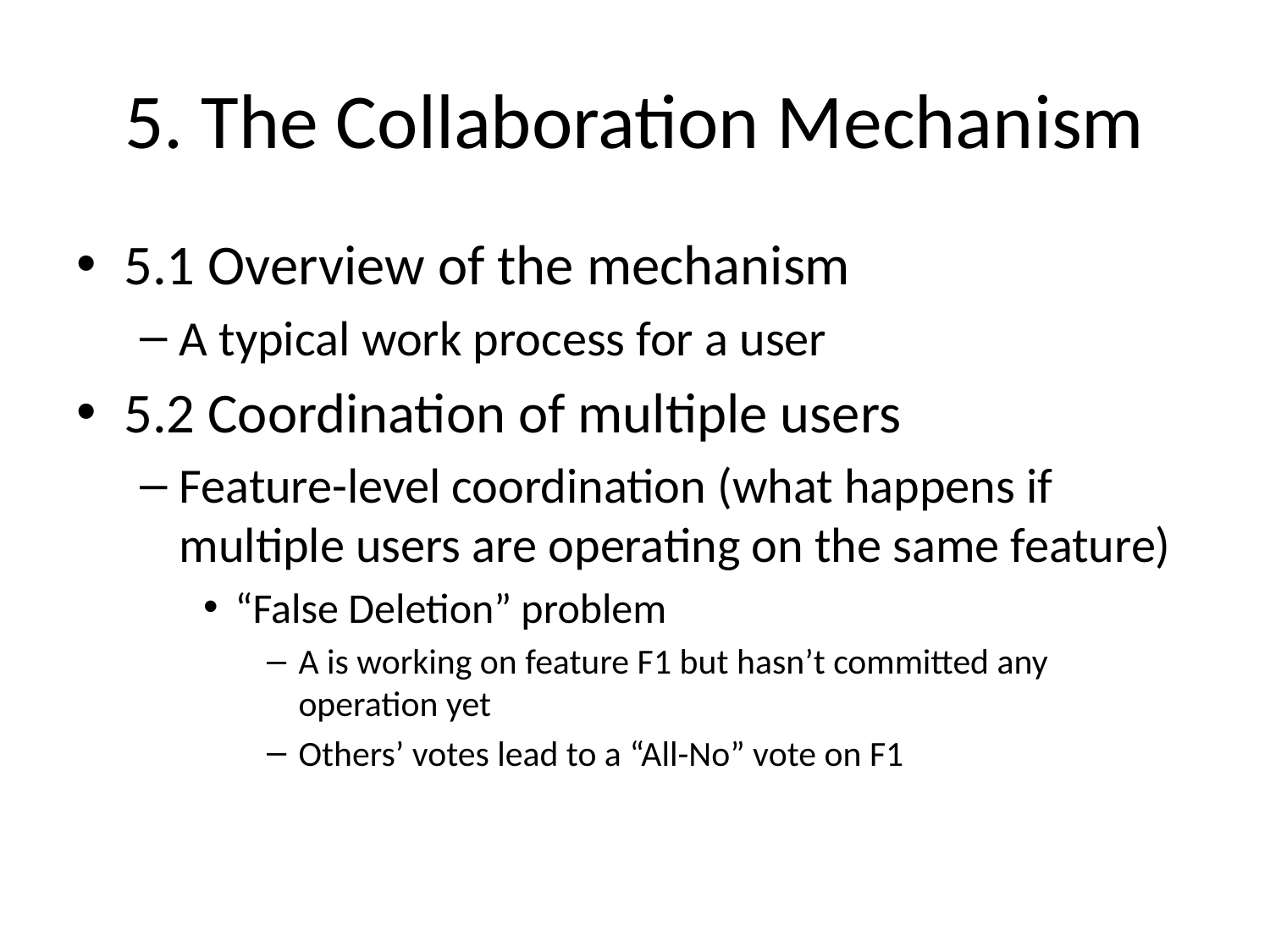

# 5. The Collaboration Mechanism
5.1 Overview of the mechanism
A typical work process for a user
5.2 Coordination of multiple users
Feature-level coordination (what happens if multiple users are operating on the same feature)
“False Deletion” problem
A is working on feature F1 but hasn’t committed any operation yet
Others’ votes lead to a “All-No” vote on F1